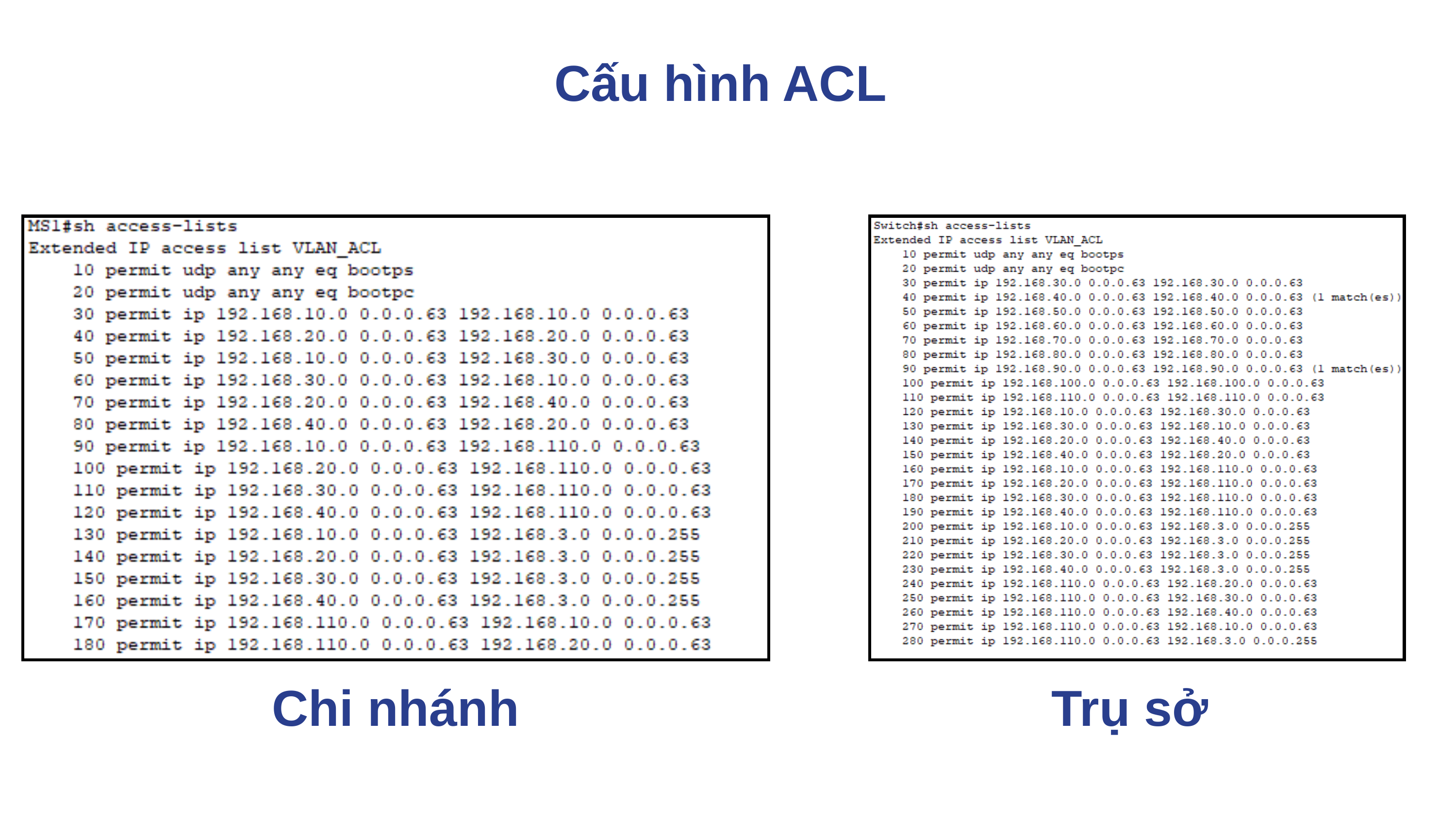

Cấu hình ACL

Chi nhánh
Trụ sở